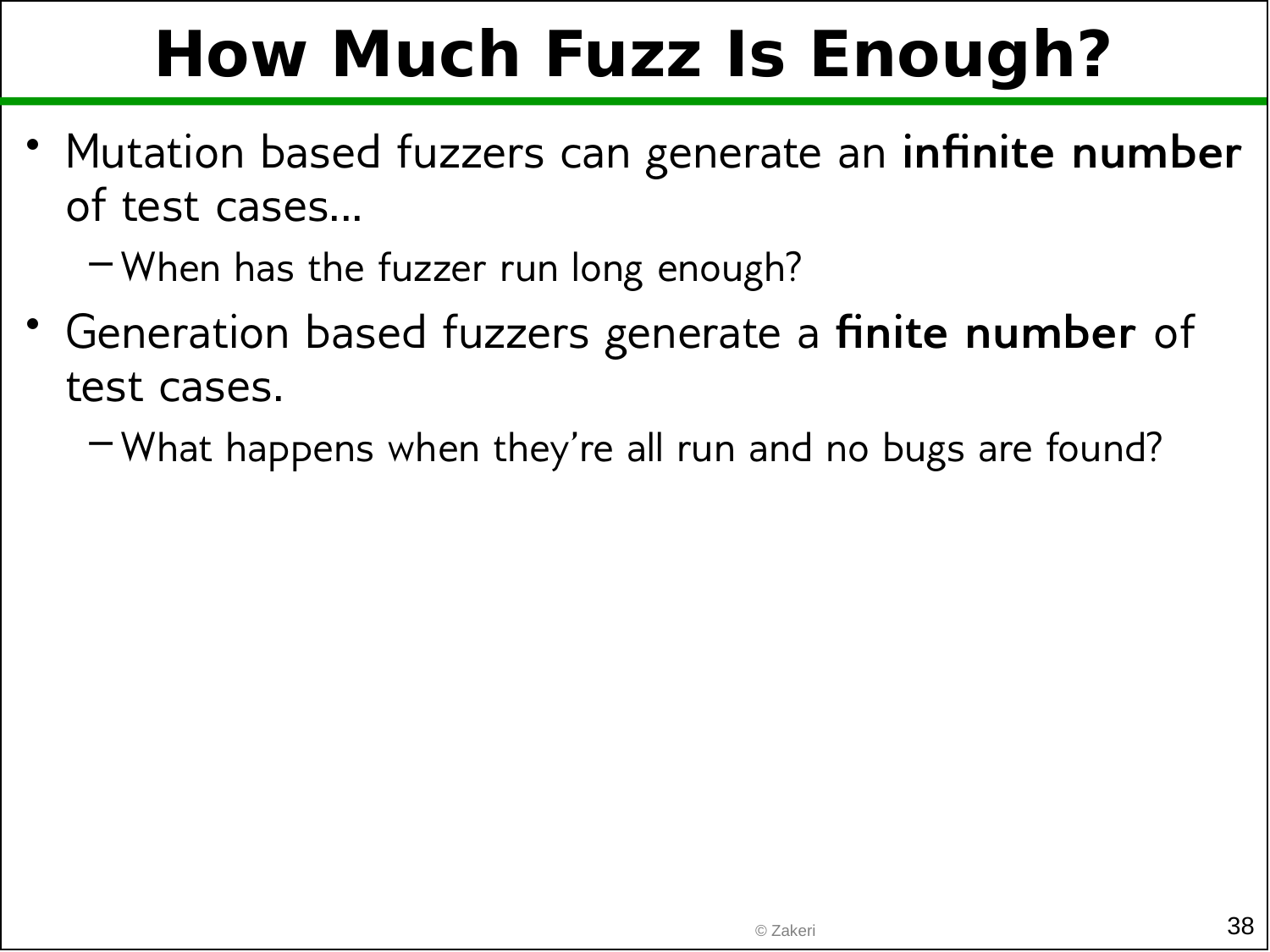

# How Much Fuzz Is Enough?
Mutation based fuzzers can generate an infinite number of test cases...
When has the fuzzer run long enough?
Generation based fuzzers generate a finite number of test cases.
What happens when they’re all run and no bugs are found?

38
© Zakeri